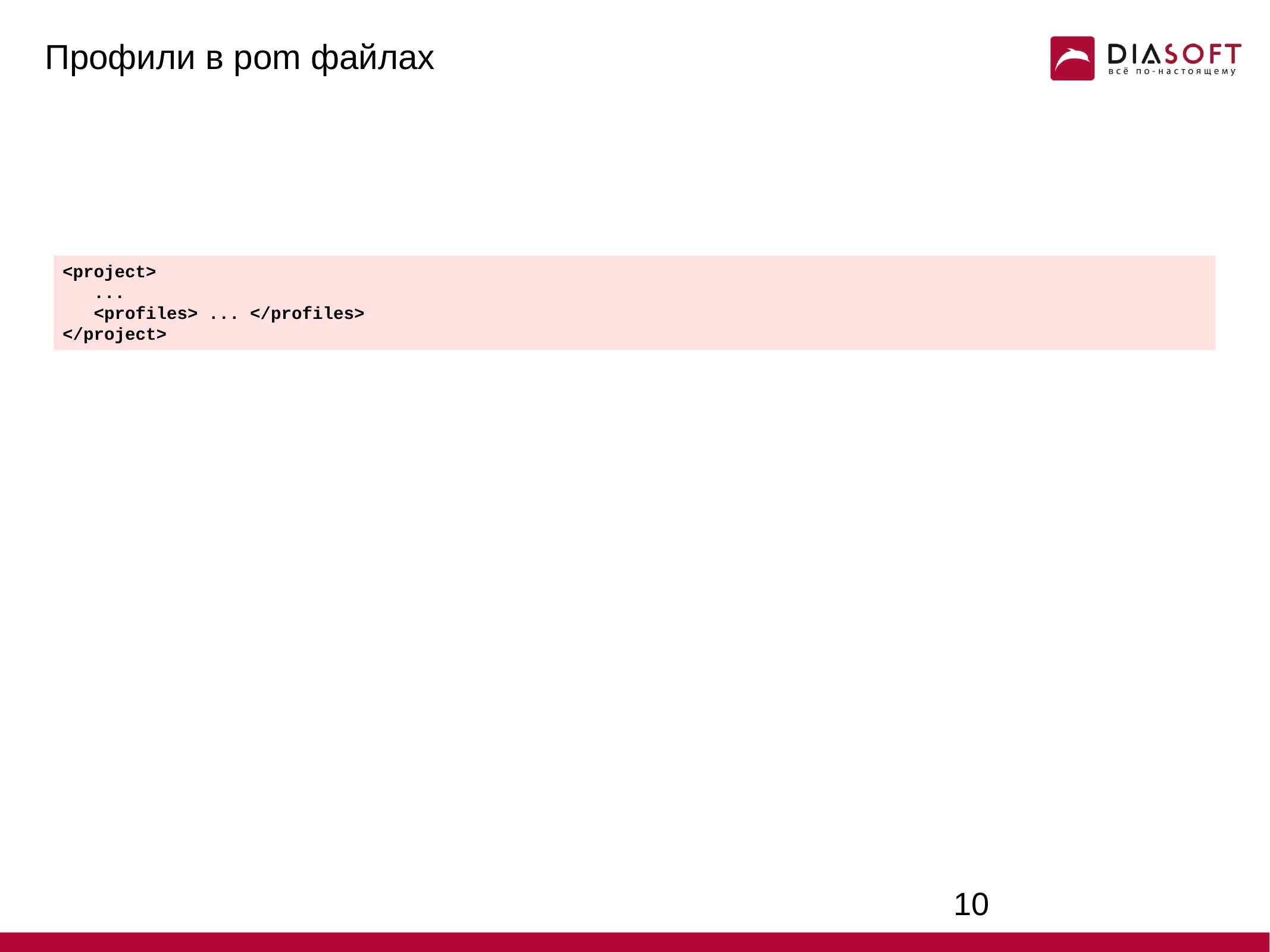

# Профили в pom файлах
<project>
   ...
   <profiles> ... </profiles>
</project>
10